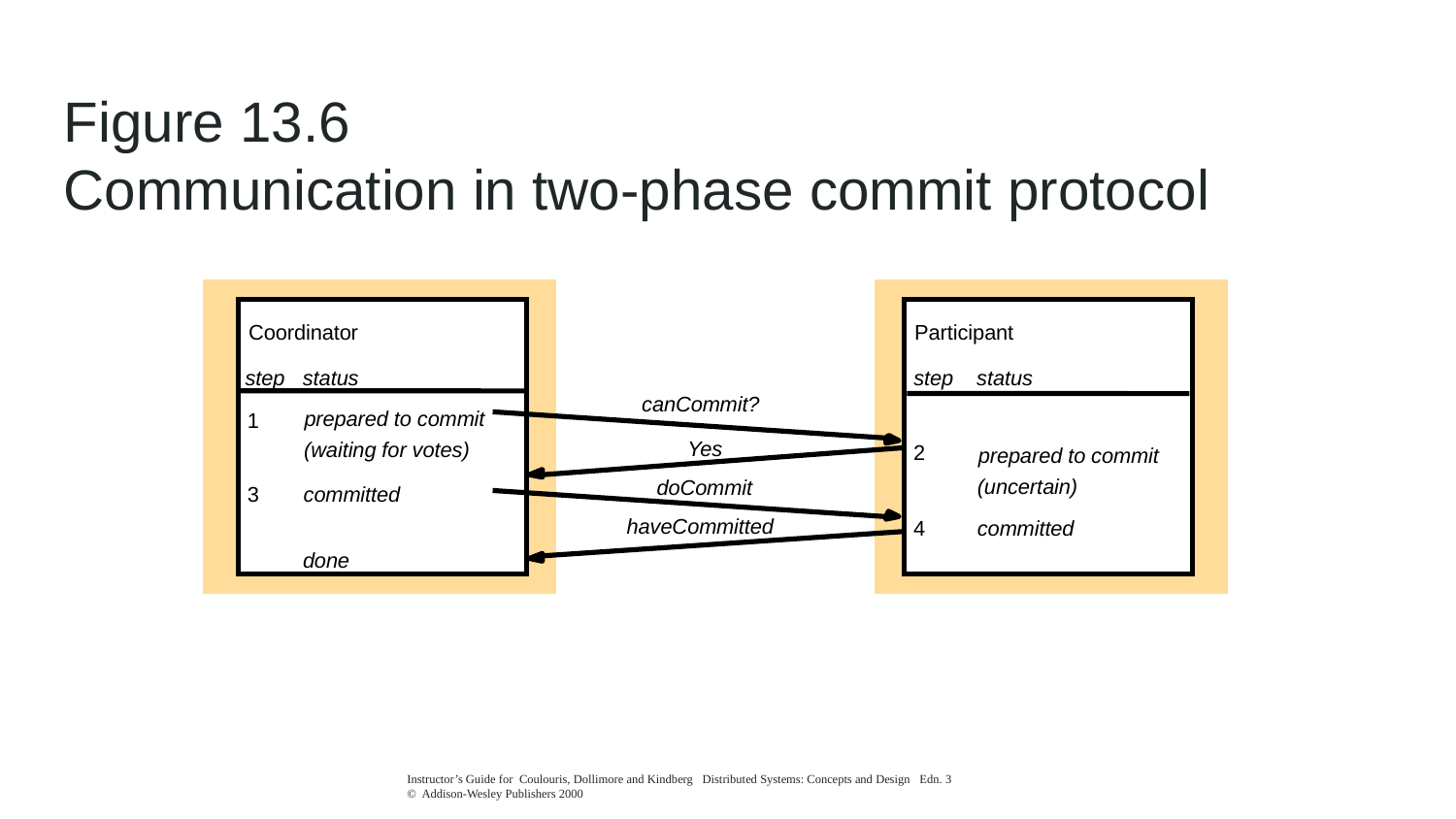

Figure 13.6
Communication in two-phase commit protocol

Coordinator
Participant
step
status
step
status

canCommit?

prepared to commit
1

Yes

(waiting for votes)
2
prepared to commit

(uncertain)
doCommit
3
committed

haveCommitted
4
committed

done

Instructor’s Guide for  Coulouris, Dollimore and Kindberg   Distributed Systems: Concepts and Design   Edn. 3
©  Addison-Wesley Publishers 2000